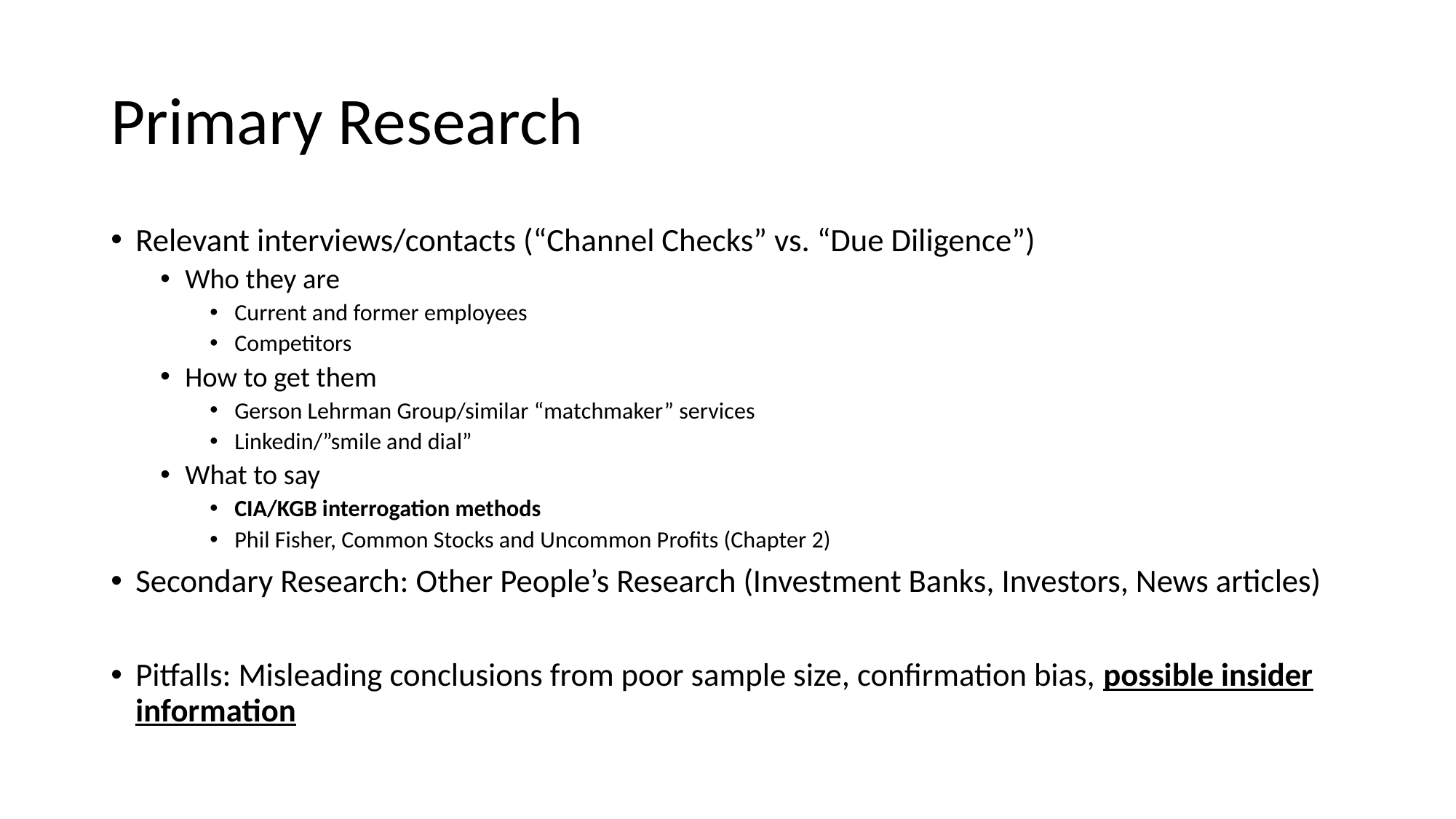

# Primary Research
Relevant interviews/contacts (“Channel Checks” vs. “Due Diligence”)
Who they are
Current and former employees
Competitors
How to get them
Gerson Lehrman Group/similar “matchmaker” services
Linkedin/”smile and dial”
What to say
CIA/KGB interrogation methods
Phil Fisher, Common Stocks and Uncommon Profits (Chapter 2)
Secondary Research: Other People’s Research (Investment Banks, Investors, News articles)

Pitfalls: Misleading conclusions from poor sample size, confirmation bias, possible insider information